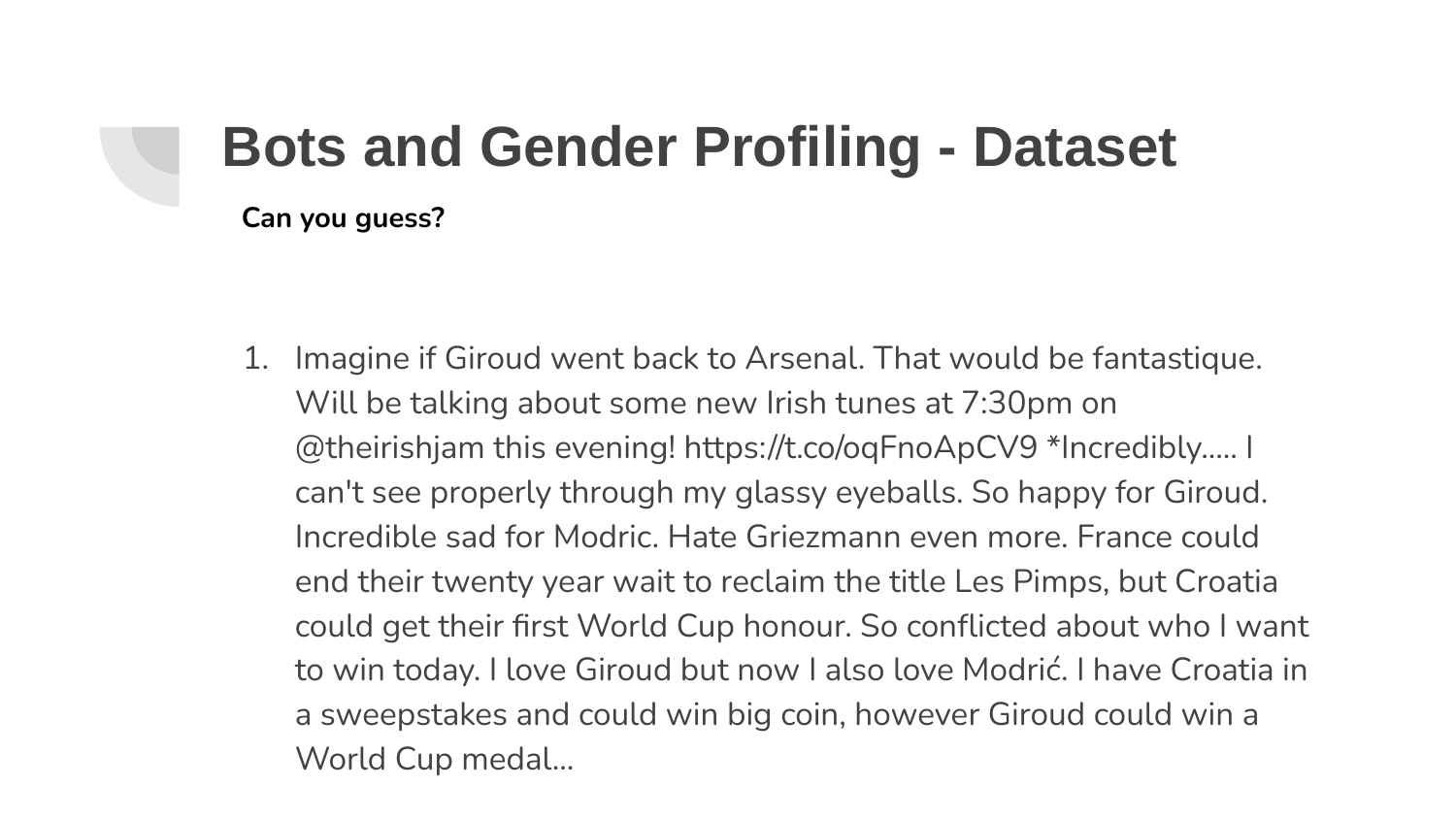

# Bots and Gender Profiling - Dataset

Can you guess?
Imagine if Giroud went back to Arsenal. That would be fantastique. Will be talking about some new Irish tunes at 7:30pm on @theirishjam this evening! https://t.co/oqFnoApCV9 *Incredibly..... I can't see properly through my glassy eyeballs. So happy for Giroud. Incredible sad for Modric. Hate Griezmann even more. France could end their twenty year wait to reclaim the title Les Pimps, but Croatia could get their first World Cup honour. So conflicted about who I want to win today. I love Giroud but now I also love Modrić. I have Croatia in a sweepstakes and could win big coin, however Giroud could win a World Cup medal...